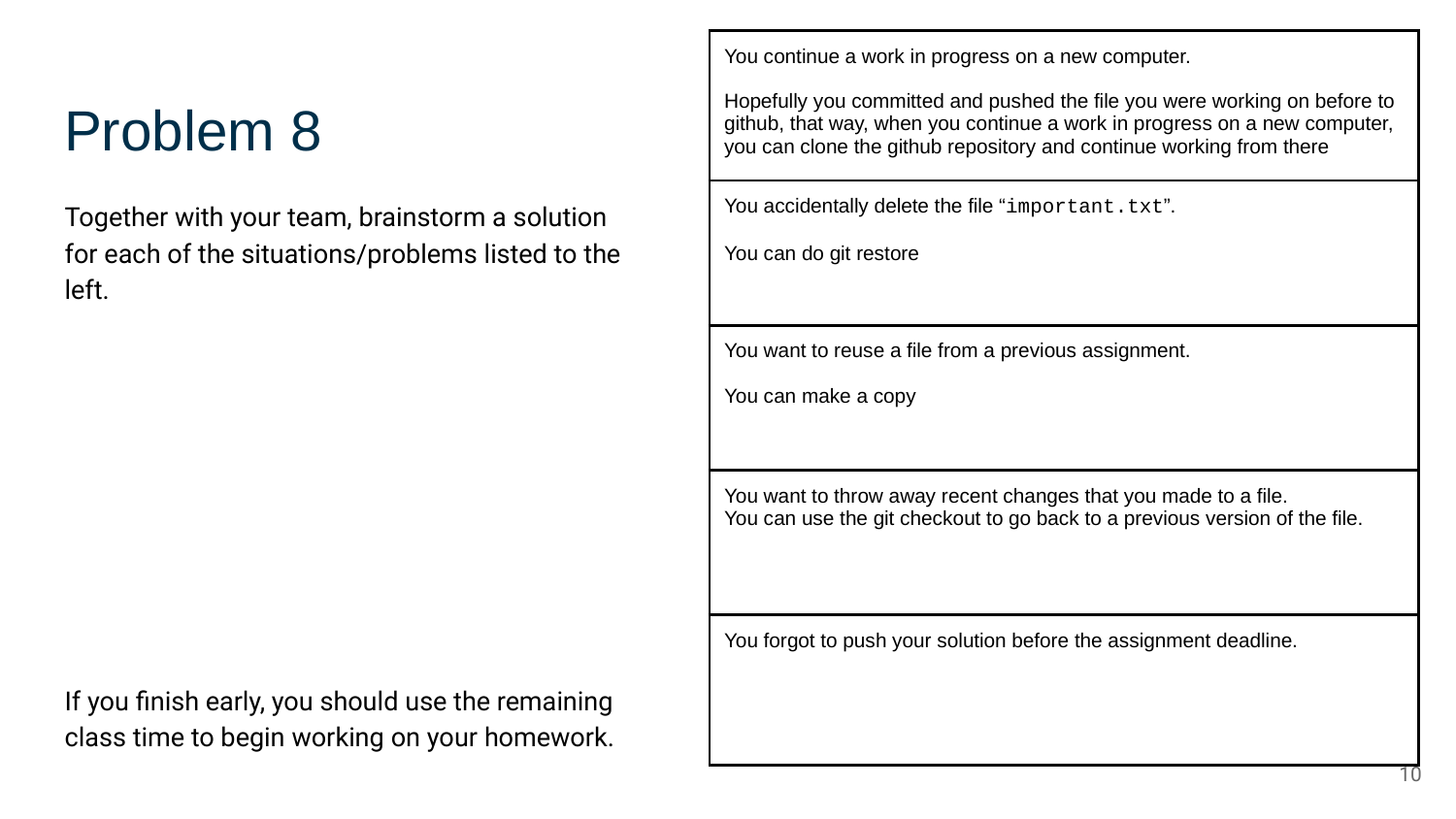

| You continue a work in progress on a new computer. Hopefully you committed and pushed the file you were working on before to github, that way, when you continue a work in progress on a new computer, you can clone the github repository and continue working from there |
| --- |
| You accidentally delete the file “important.txt”. You can do git restore |
| You want to reuse a file from a previous assignment. You can make a copy |
| You want to throw away recent changes that you made to a file. You can use the git checkout to go back to a previous version of the file. |
| You forgot to push your solution before the assignment deadline. |
Problem 8
Together with your team, brainstorm a solution for each of the situations/problems listed to the left.

If you finish early, you should use the remaining class time to begin working on your homework.
10